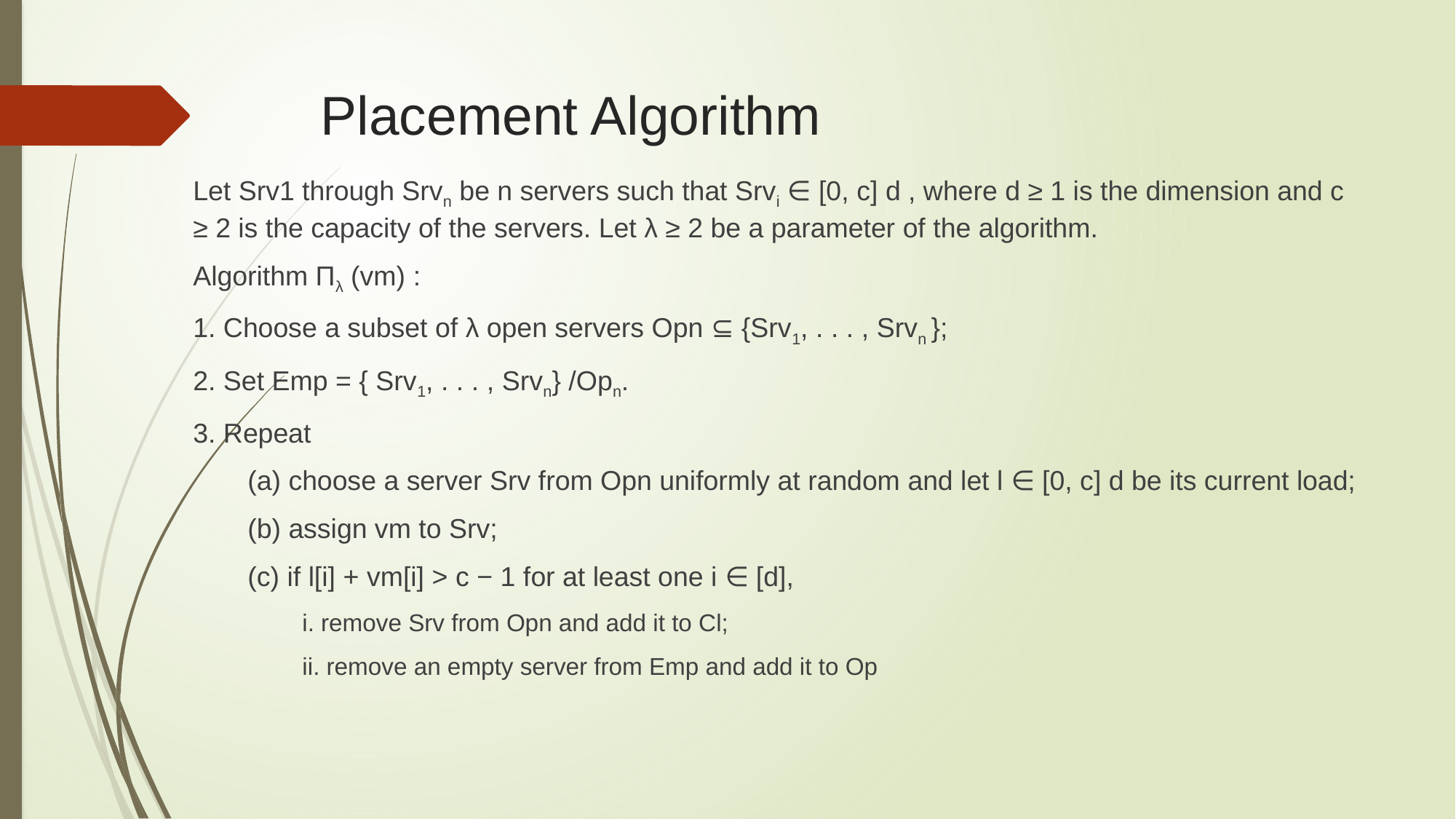

# Placement Algorithm
Let Srv1 through Srvn be n servers such that Srvi ∈ [0, c] d , where d ≥ 1 is the dimension and c ≥ 2 is the capacity of the servers. Let λ ≥ 2 be a parameter of the algorithm.
Algorithm Πλ (vm) :
1. Choose a subset of λ open servers Opn ⊆ {Srv1, . . . , Srvn };
2. Set Emp = { Srv1, . . . , Srvn} /Opn.
3. Repeat
(a) choose a server Srv from Opn uniformly at random and let l ∈ [0, c] d be its current load;
(b) assign vm to Srv;
(c) if l[i] + vm[i] > c − 1 for at least one i ∈ [d],
i. remove Srv from Opn and add it to Cl;
ii. remove an empty server from Emp and add it to Op